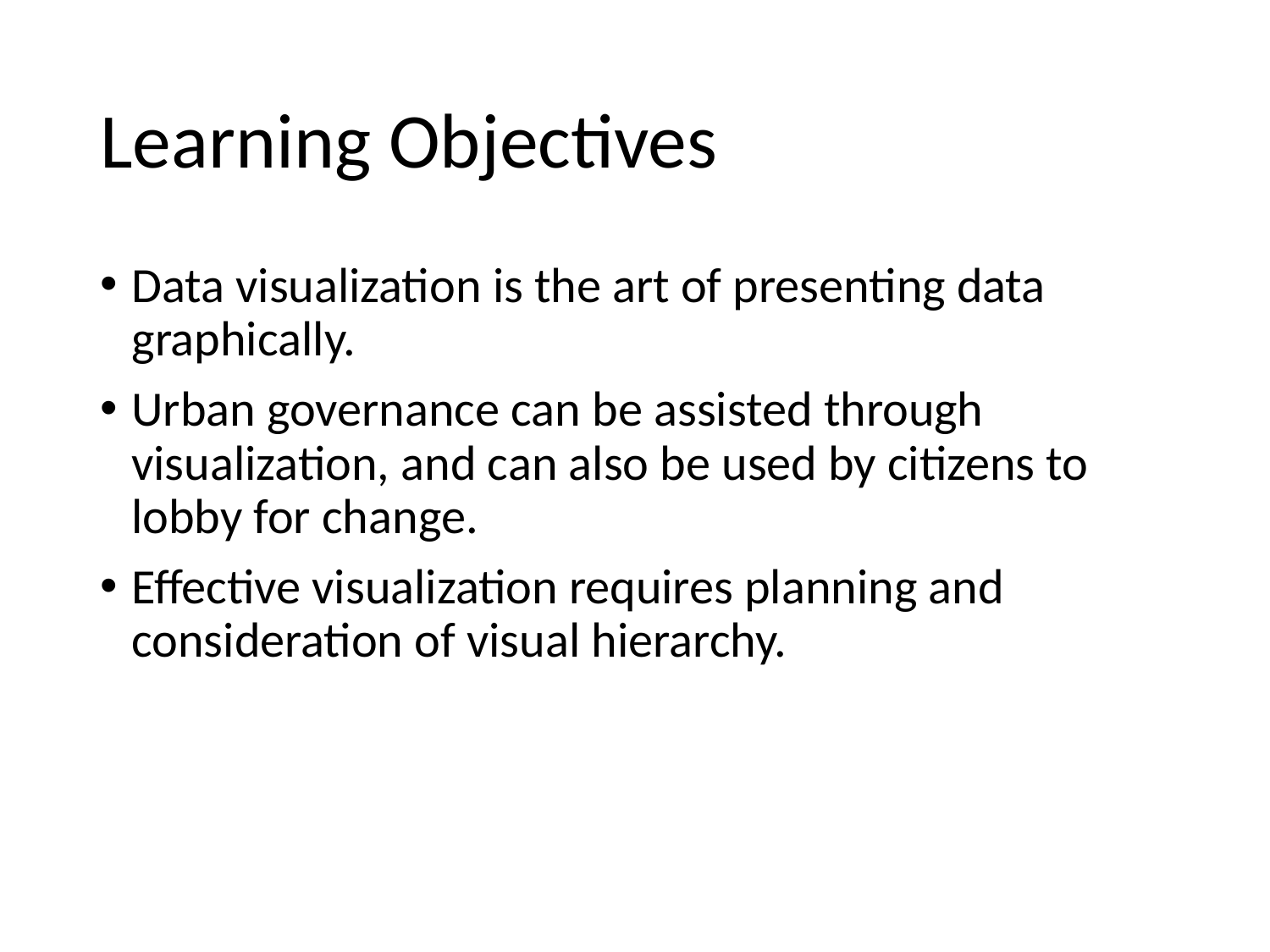

# Learning Objectives
Data visualization is the art of presenting data graphically.
Urban governance can be assisted through visualization, and can also be used by citizens to lobby for change.
Effective visualization requires planning and consideration of visual hierarchy.